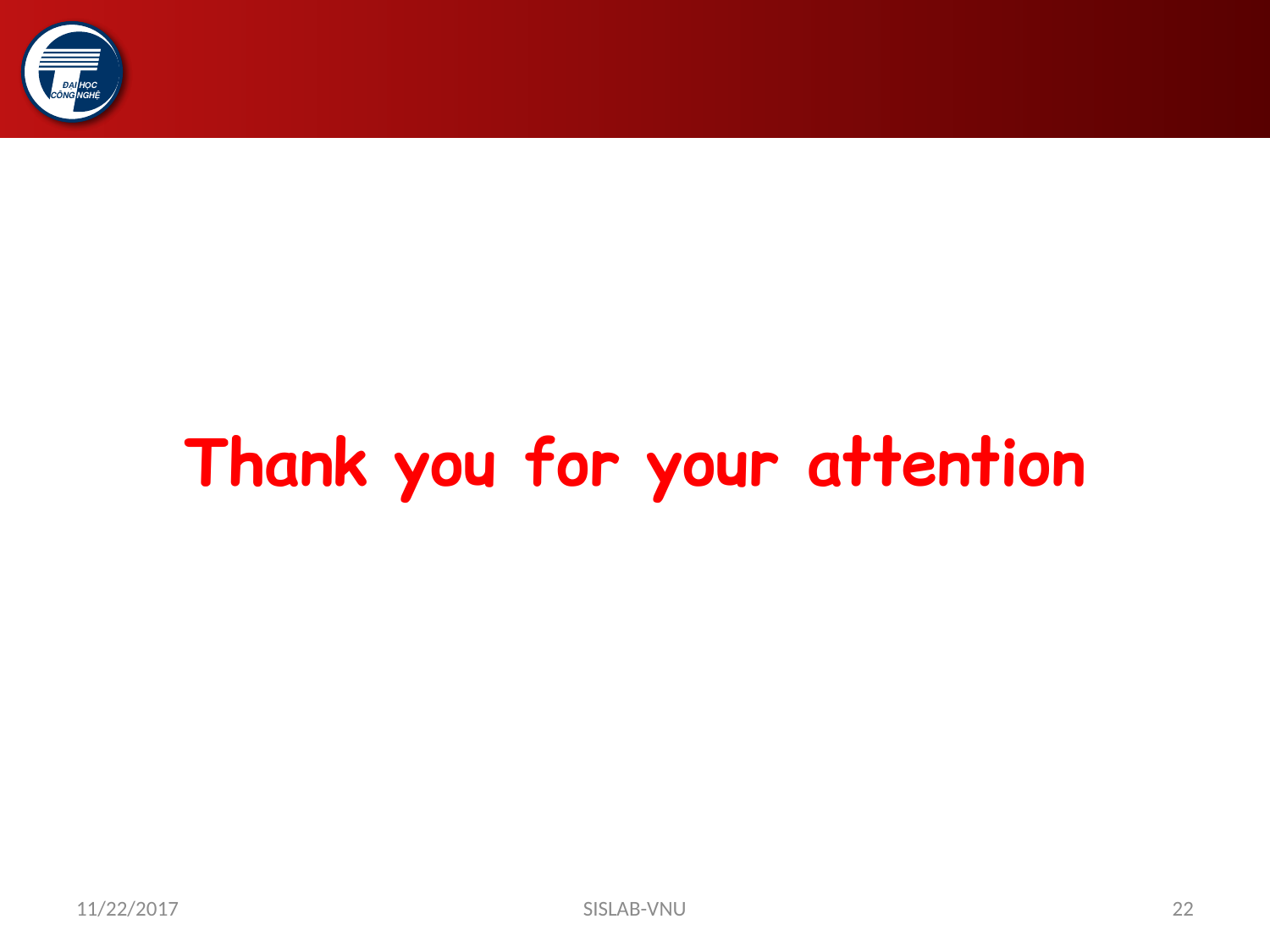

Thank you for your attention
11/22/2017
SISLAB-VNU
22